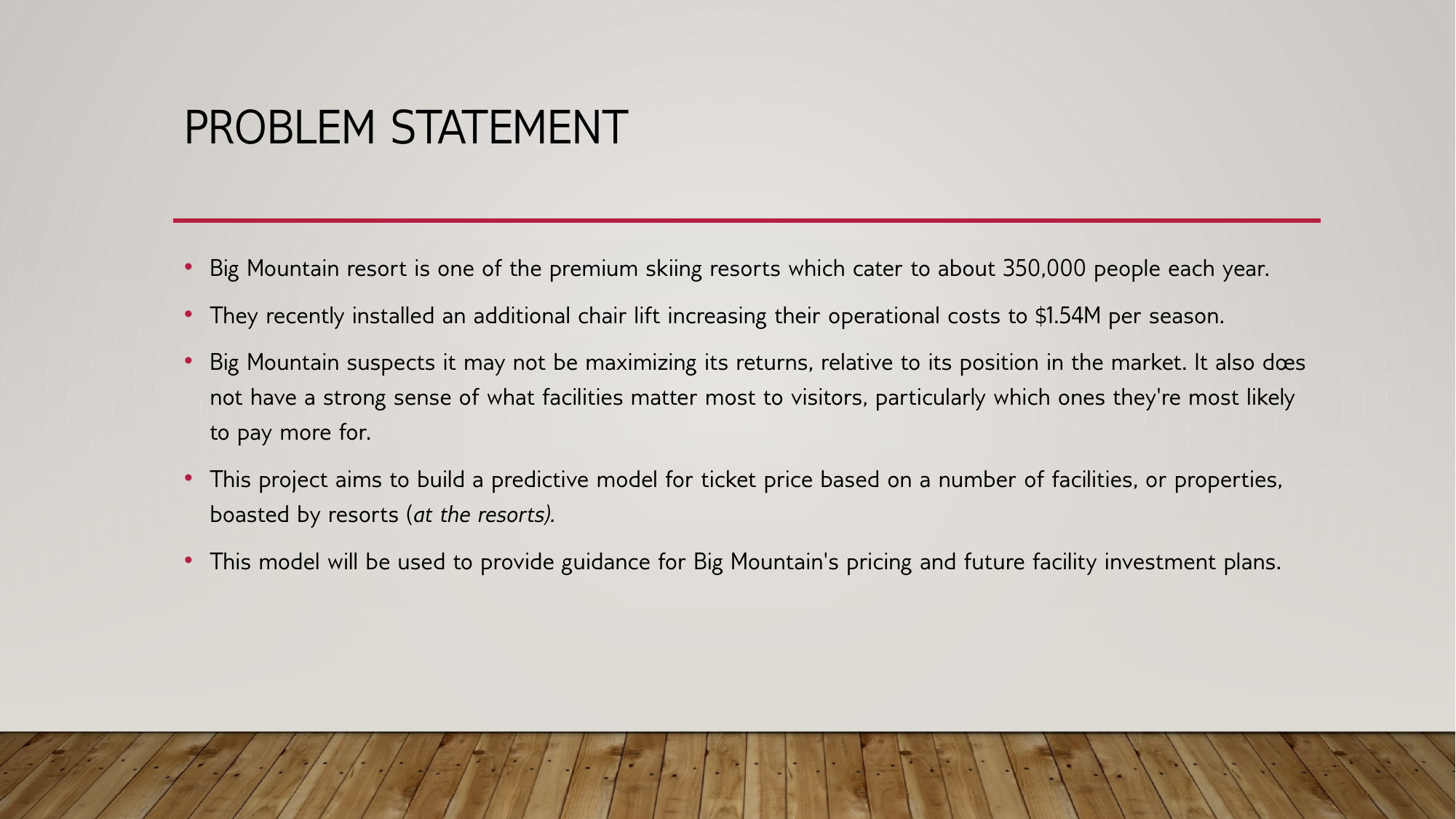

# Problem statement
Big Mountain resort is one of the premium skiing resorts which cater to about 350,000 people each year.
They recently installed an additional chair lift increasing their operational costs to $1.54M per season.
Big Mountain suspects it may not be maximizing its returns, relative to its position in the market. It also does not have a strong sense of what facilities matter most to visitors, particularly which ones they're most likely to pay more for.
This project aims to build a predictive model for ticket price based on a number of facilities, or properties, boasted by resorts (at the resorts).
This model will be used to provide guidance for Big Mountain's pricing and future facility investment plans.